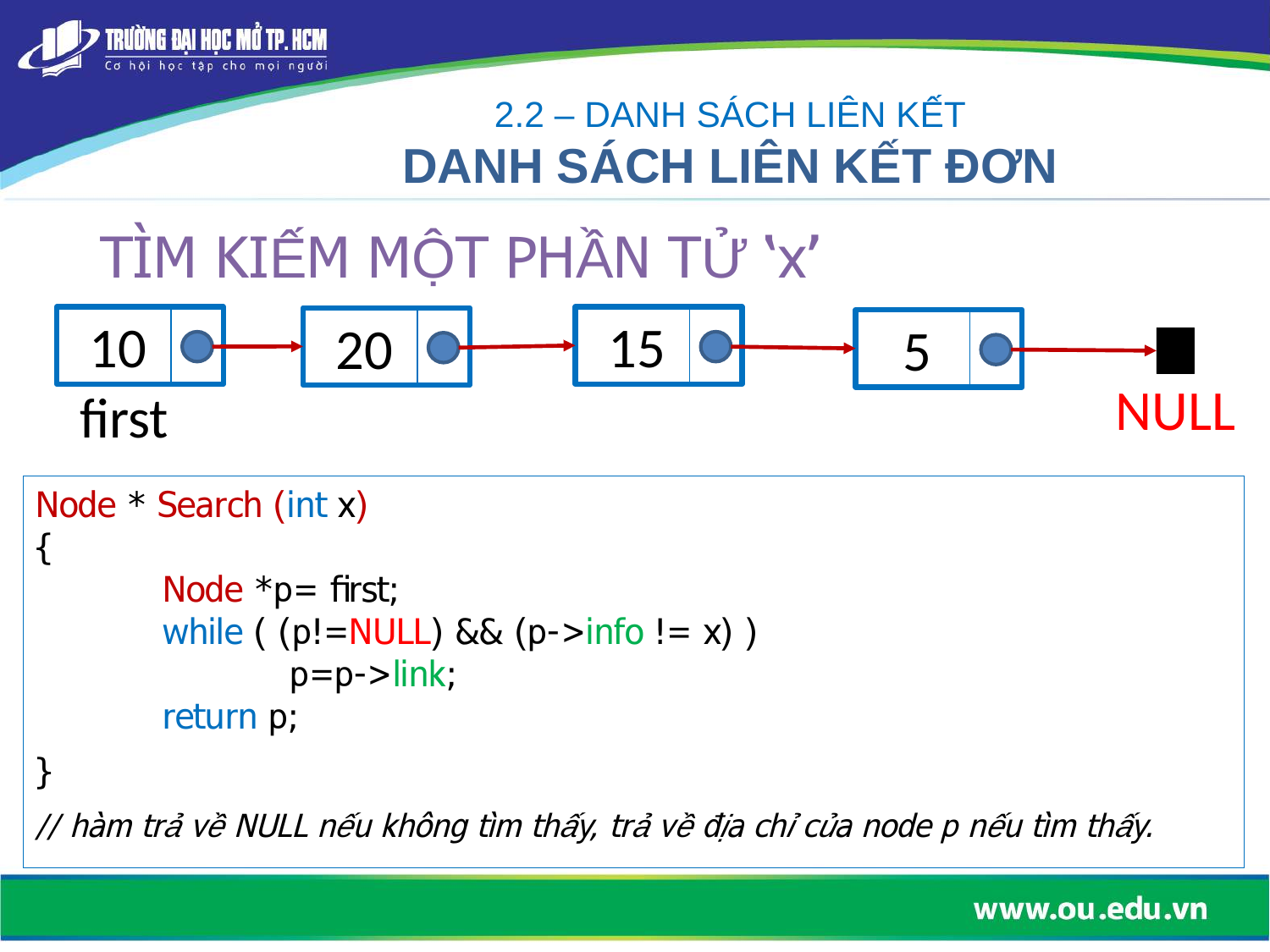

2.2 – DANH SÁCH LIÊN KẾT
DANH SÁCH LIÊN KẾT ĐƠN
TÌM KIẾM MỘT PHẦN TỬ ‘x’

10
15
20
5

NULL
first
Node * Search (int x)
{
	Node *p= first;
	while ( (p!=NULL) && (p->info != x) )
		p=p->link;
	return p;
}
// hàm trả về NULL nếu không tìm thấy, trả về địa chỉ của node p nếu tìm thấy.